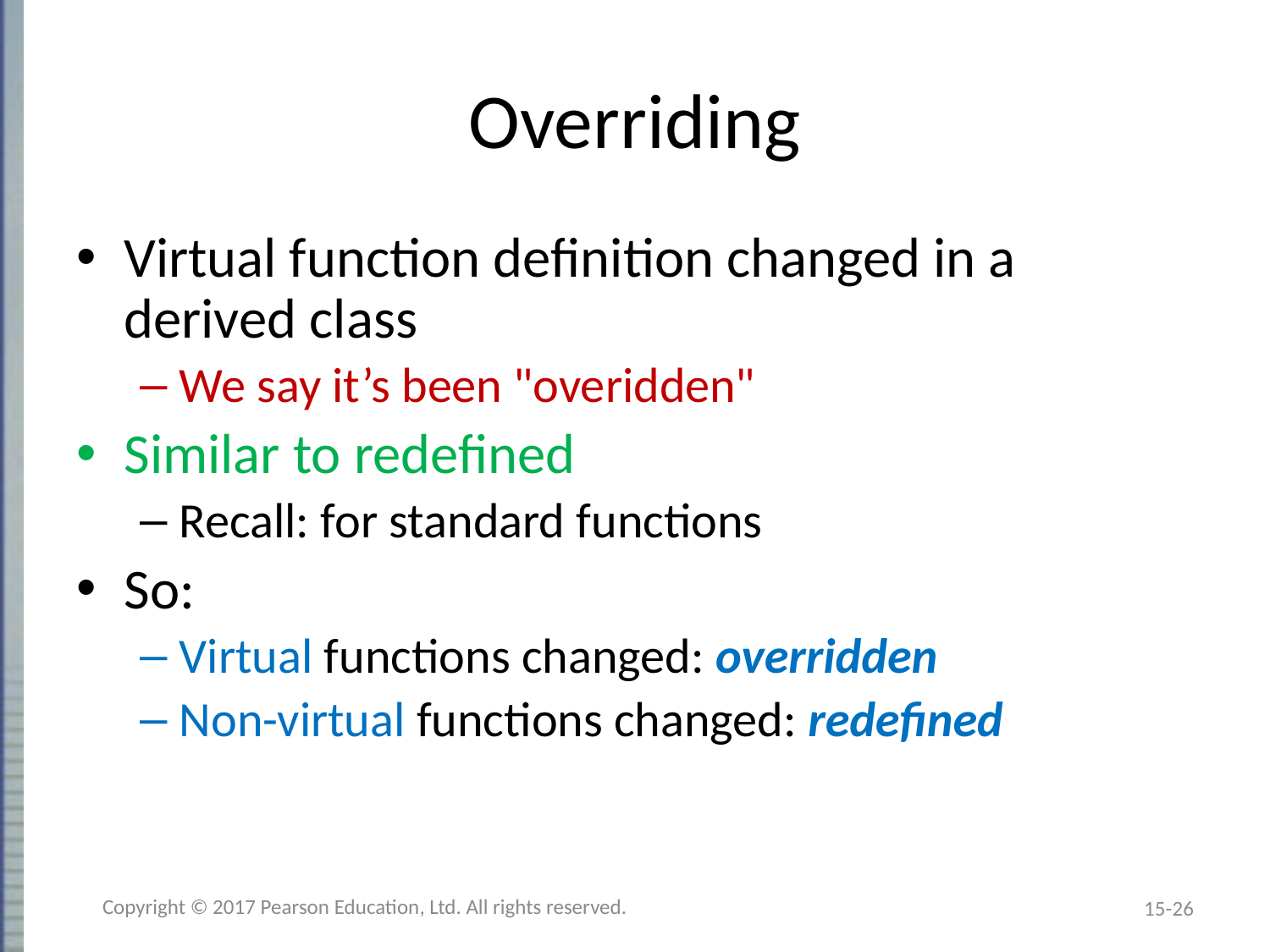

# Overriding
Virtual function definition changed in a
derived class
We say it’s been "overidden"
Similar to redefined
Recall: for standard functions
So:
Virtual functions changed: overridden
Non-virtual functions changed: redefined
Copyright © 2017 Pearson Education, Ltd. All rights reserved.
15-26